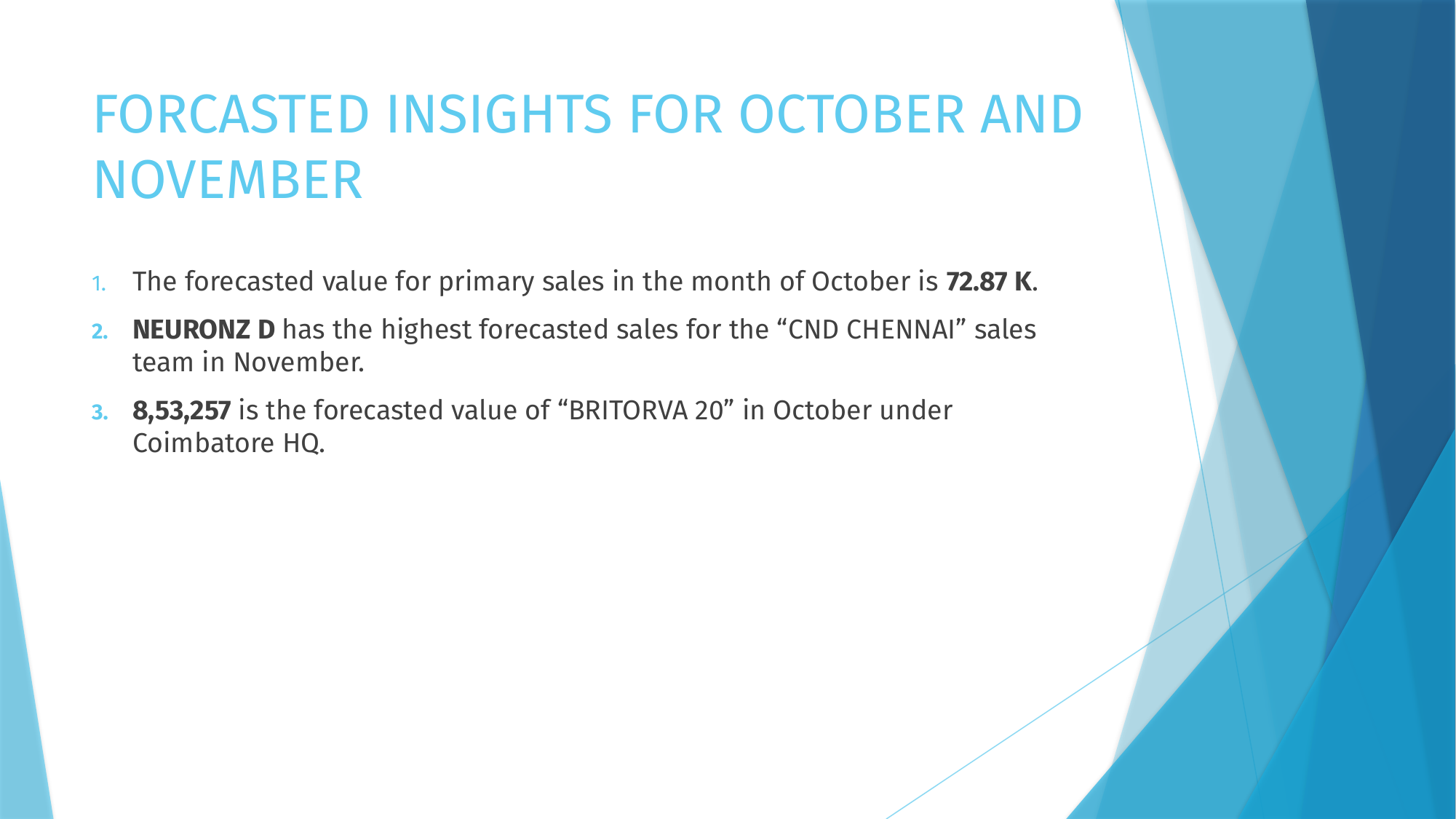

# FORCASTED INSIGHTS FOR OCTOBER AND NOVEMBER
The forecasted value for primary sales in the month of October is 72.87 K.
NEURONZ D has the highest forecasted sales for the “CND CHENNAI” sales team in November.
8,53,257 is the forecasted value of “BRITORVA 20” in October under Coimbatore HQ.